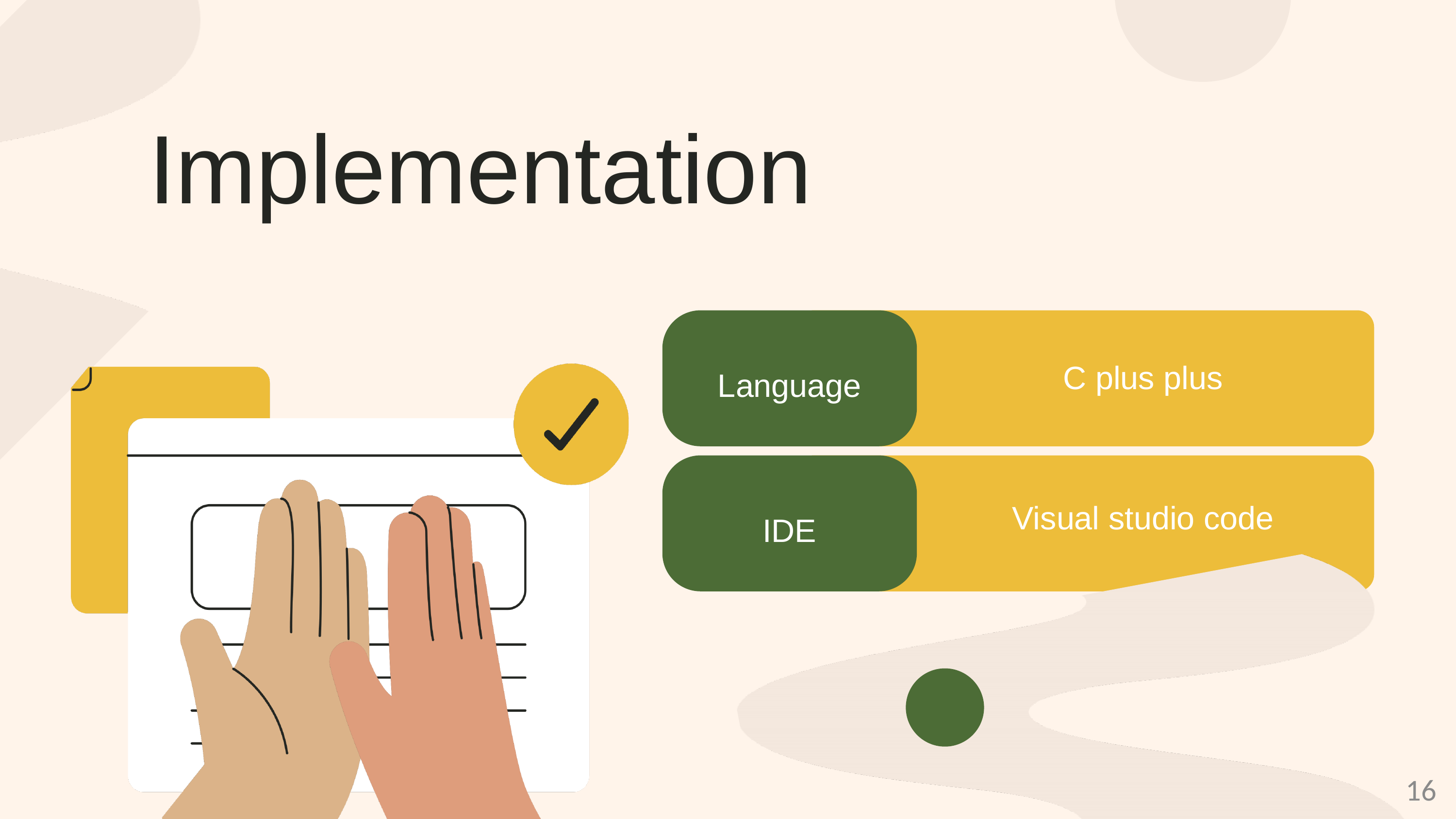

Implementation

Language

C plus plus

IDE

Visual studio code

16